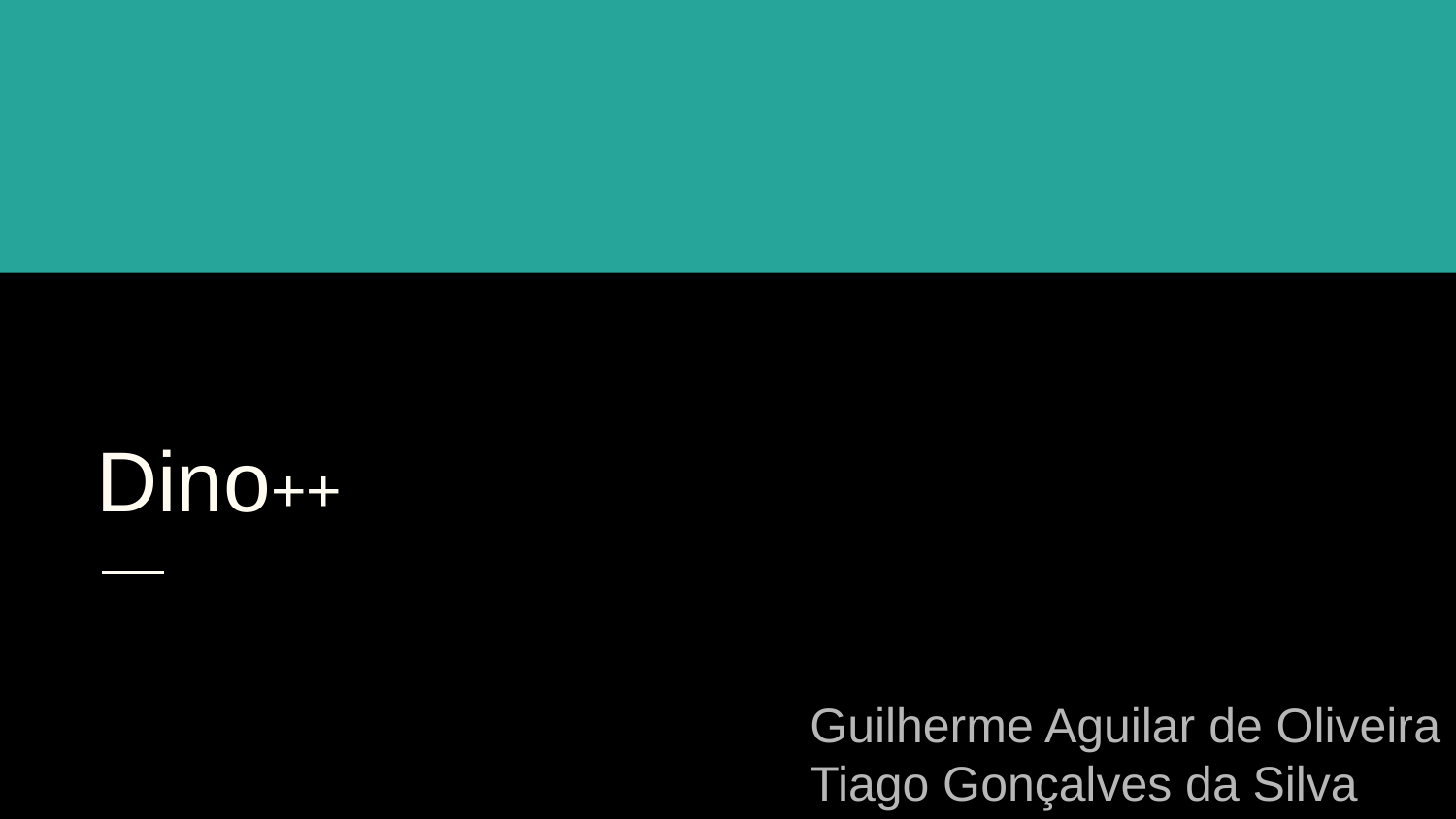

# Dino++
Guilherme Aguilar de Oliveira
Tiago Gonçalves da Silva